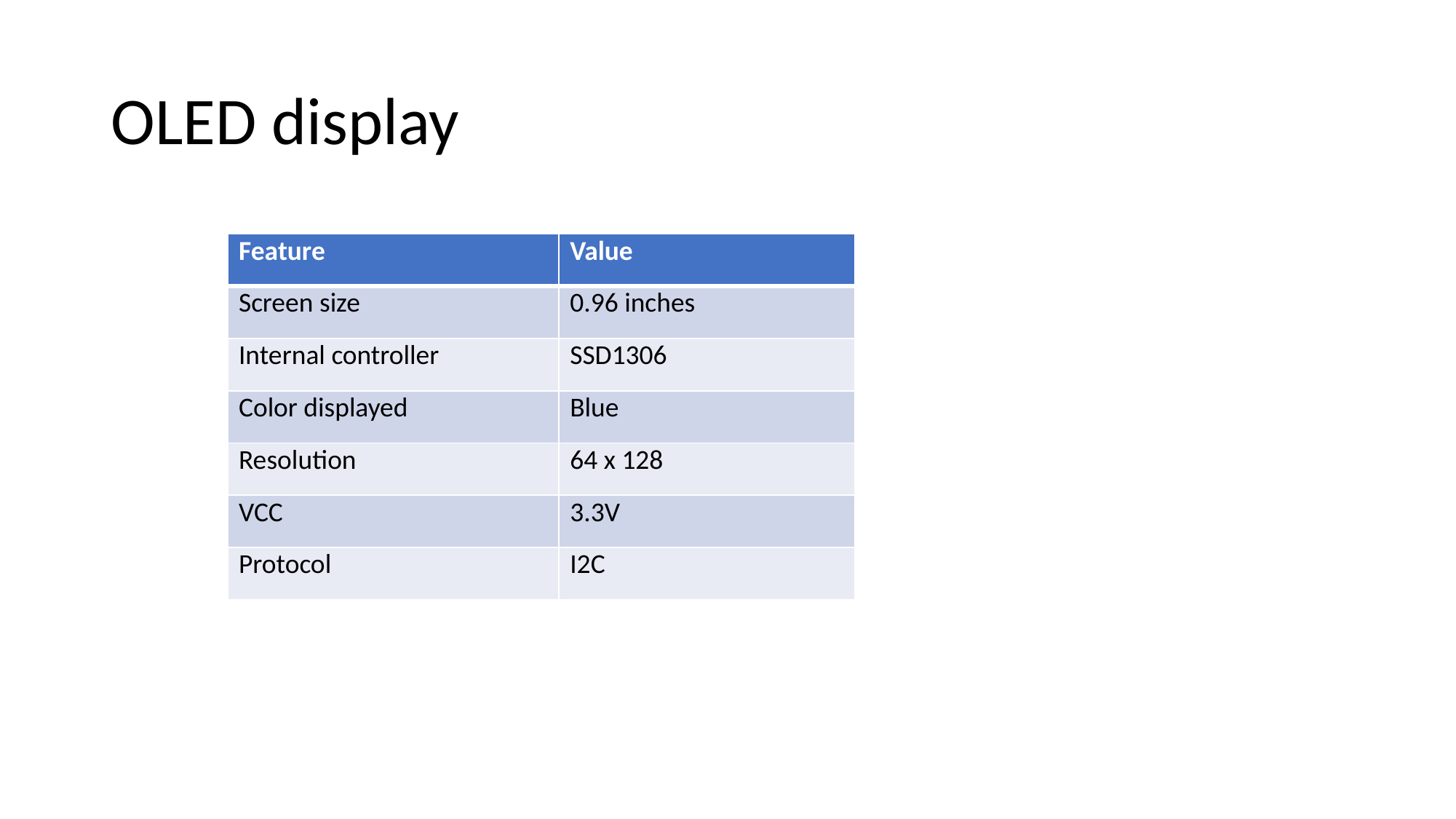

# OLED display
| Feature | Value |
| --- | --- |
| Screen size | 0.96 inches |
| Internal controller | SSD1306 |
| Color displayed | Blue |
| Resolution | 64 x 128 |
| VCC | 3.3V |
| Protocol | I2C |